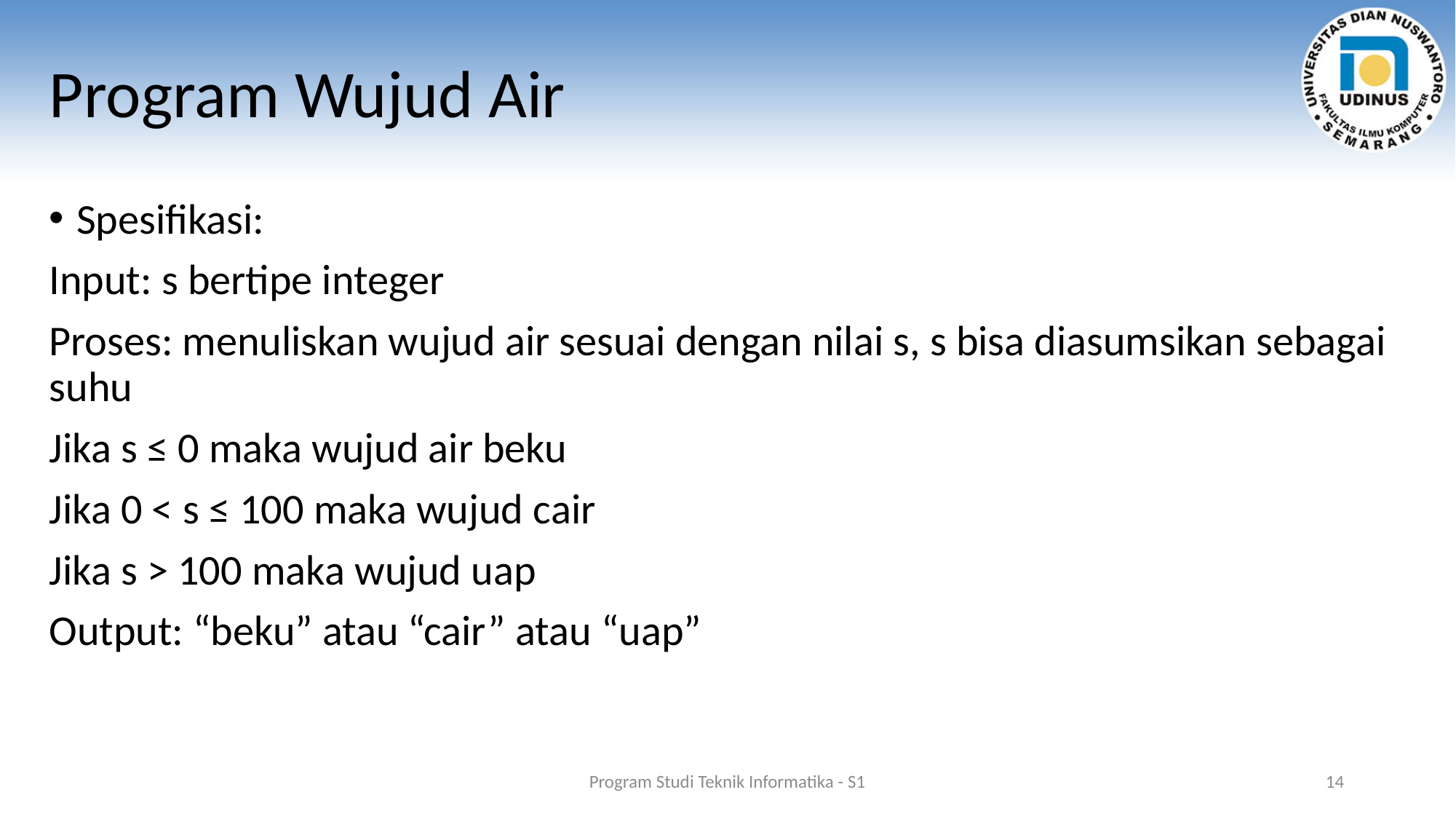

# Program Wujud Air
Spesifikasi:
Input: s bertipe integer
Proses: menuliskan wujud air sesuai dengan nilai s, s bisa diasumsikan sebagai suhu
Jika s ≤ 0 maka wujud air beku
Jika 0 < s ≤ 100 maka wujud cair
Jika s > 100 maka wujud uap
Output: “beku” atau “cair” atau “uap”
Program Studi Teknik Informatika - S1
14